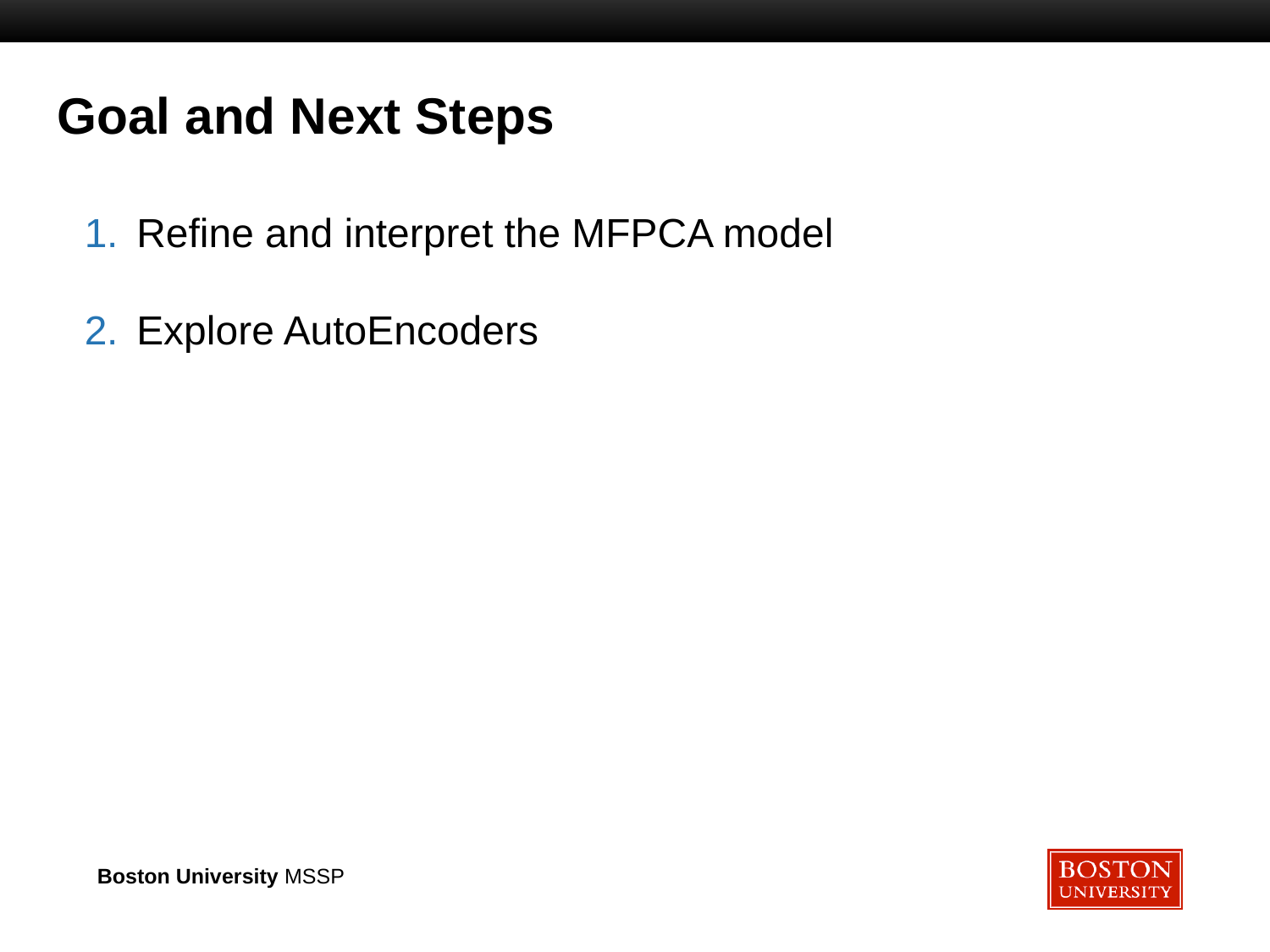

Goal and Next Steps
Refine and interpret the MFPCA model

Explore AutoEncoders